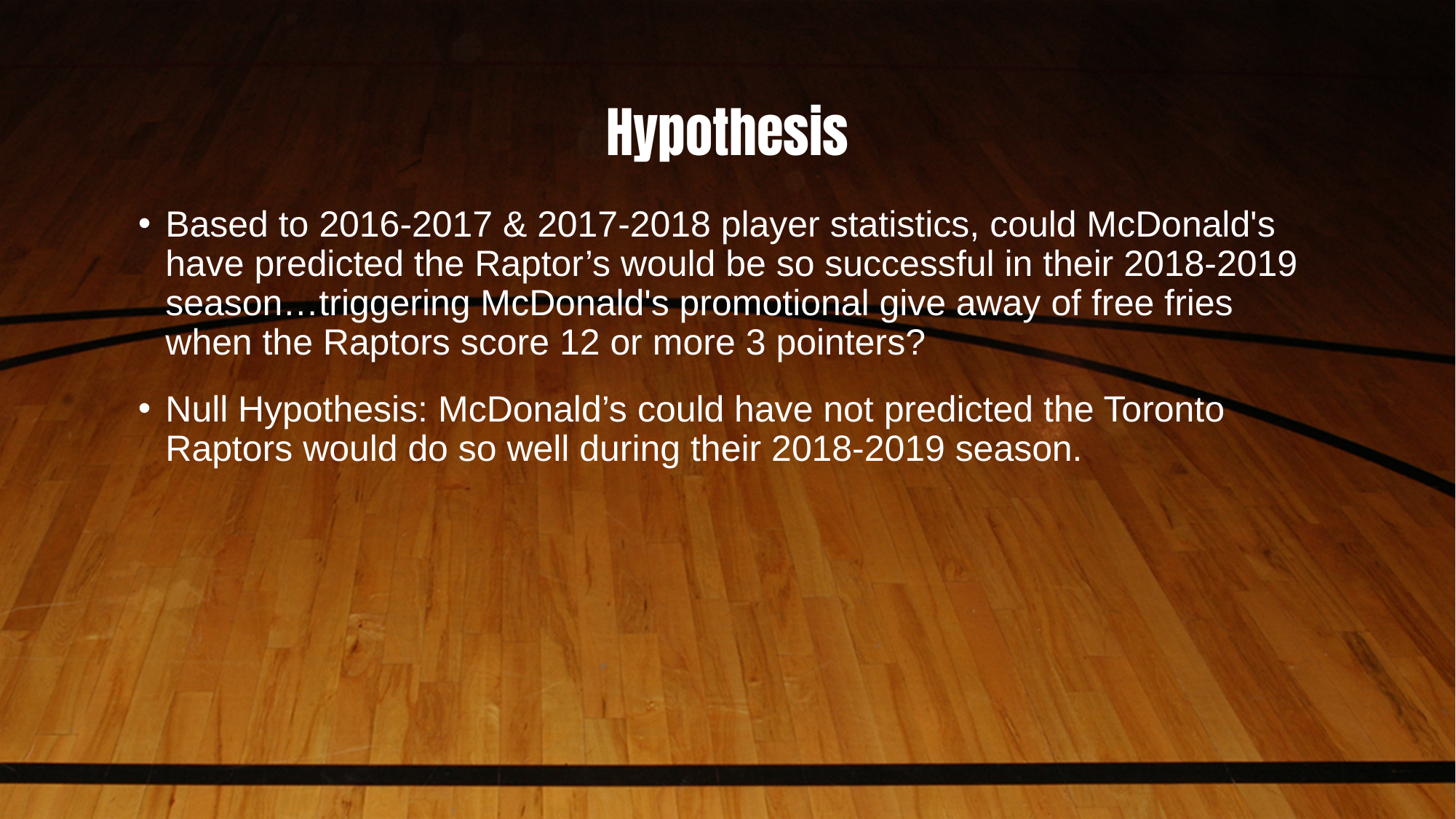

# Hypothesis
Based to 2016-2017 & 2017-2018 player statistics, could McDonald's have predicted the Raptor’s would be so successful in their 2018-2019 season…triggering McDonald's promotional give away of free fries when the Raptors score 12 or more 3 pointers?
Null Hypothesis: McDonald’s could have not predicted the Toronto Raptors would do so well during their 2018-2019 season.